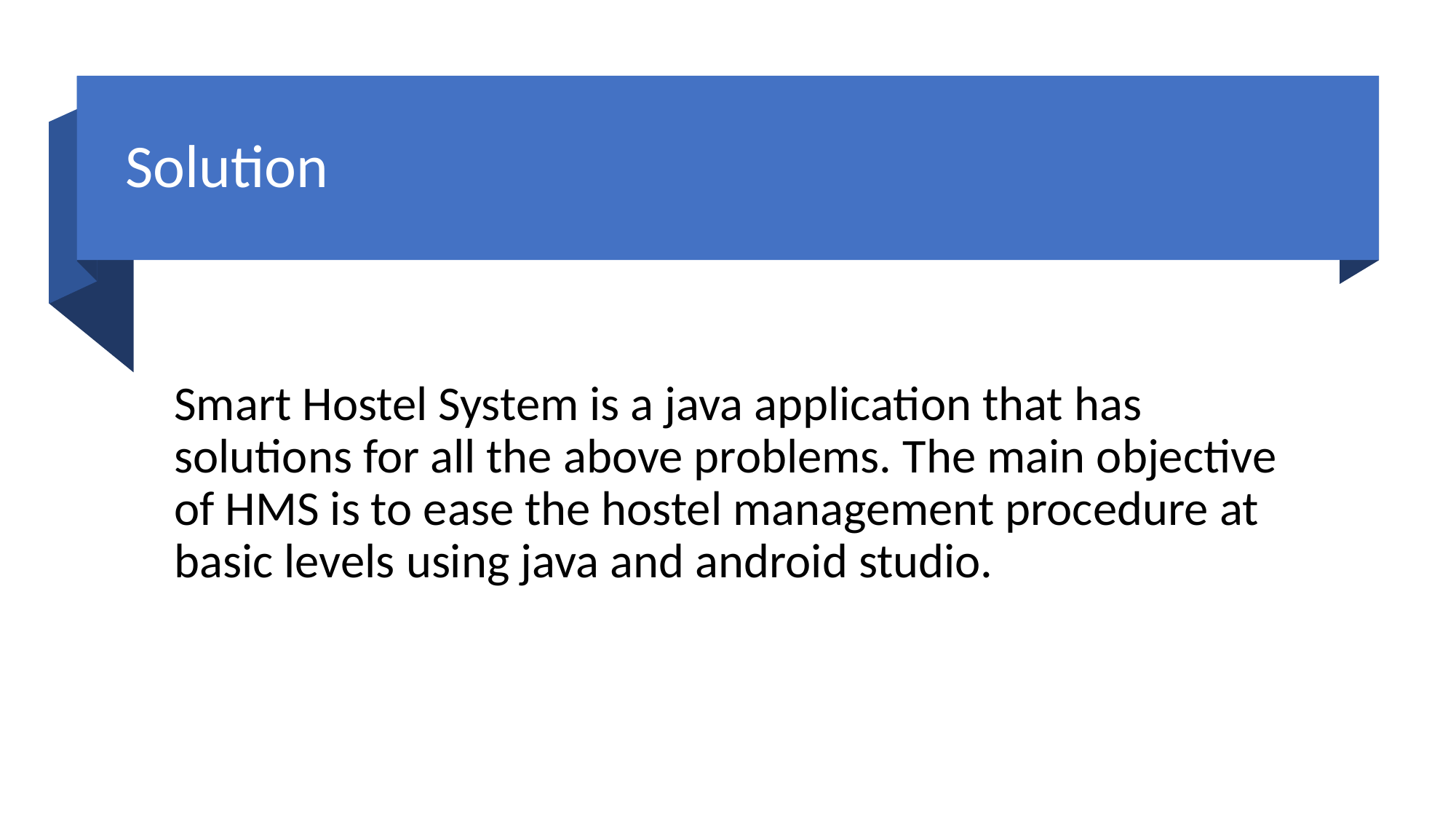

# Solution

Smart Hostel System is a java application that has solutions for all the above problems. The main objective of HMS is to ease the hostel management procedure at basic levels using java and android studio.